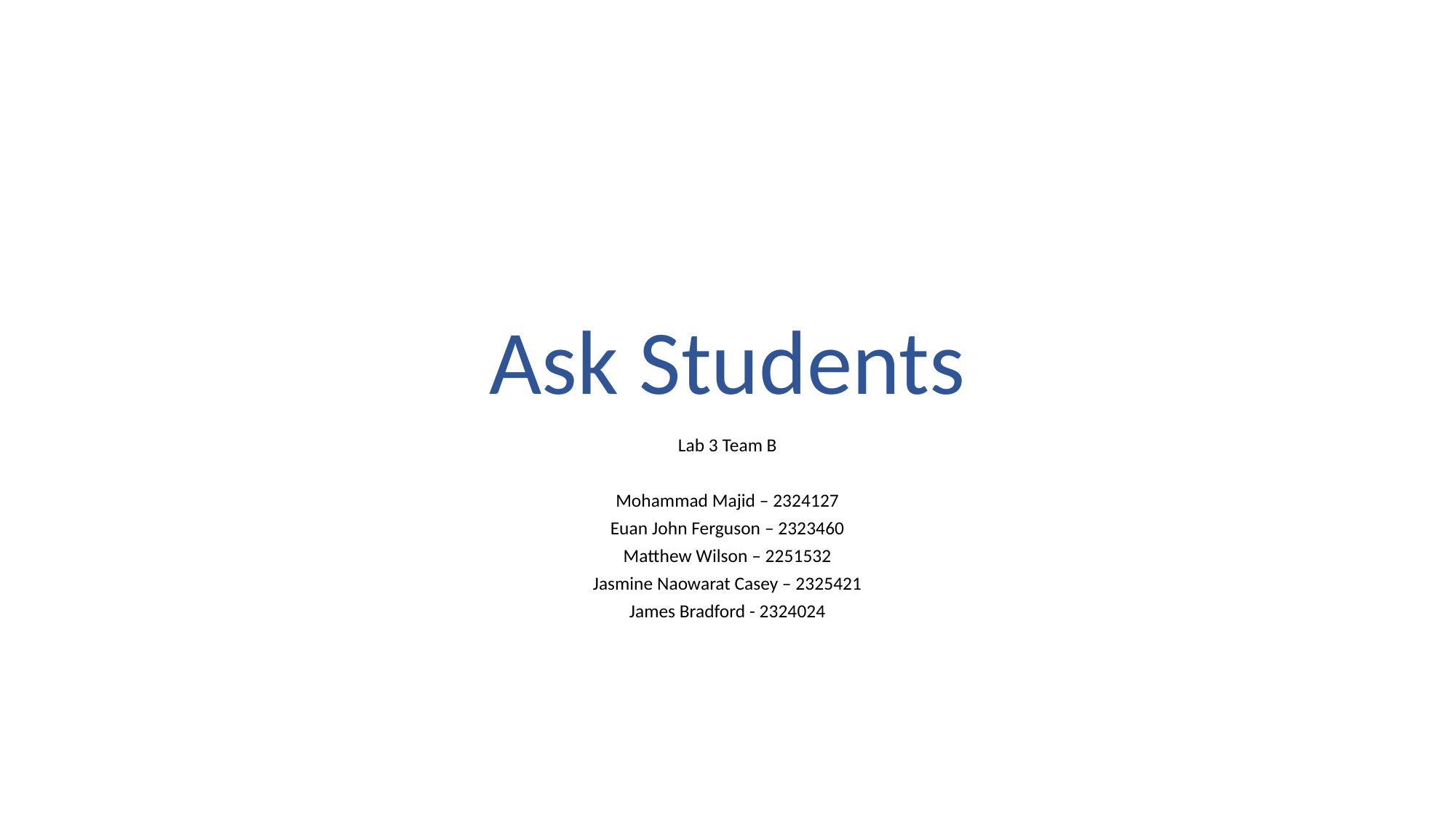

# Ask Students
Lab 3 Team B

Mohammad Majid – 2324127
Euan John Ferguson – 2323460
Matthew Wilson – 2251532
Jasmine Naowarat Casey – 2325421
James Bradford - 2324024